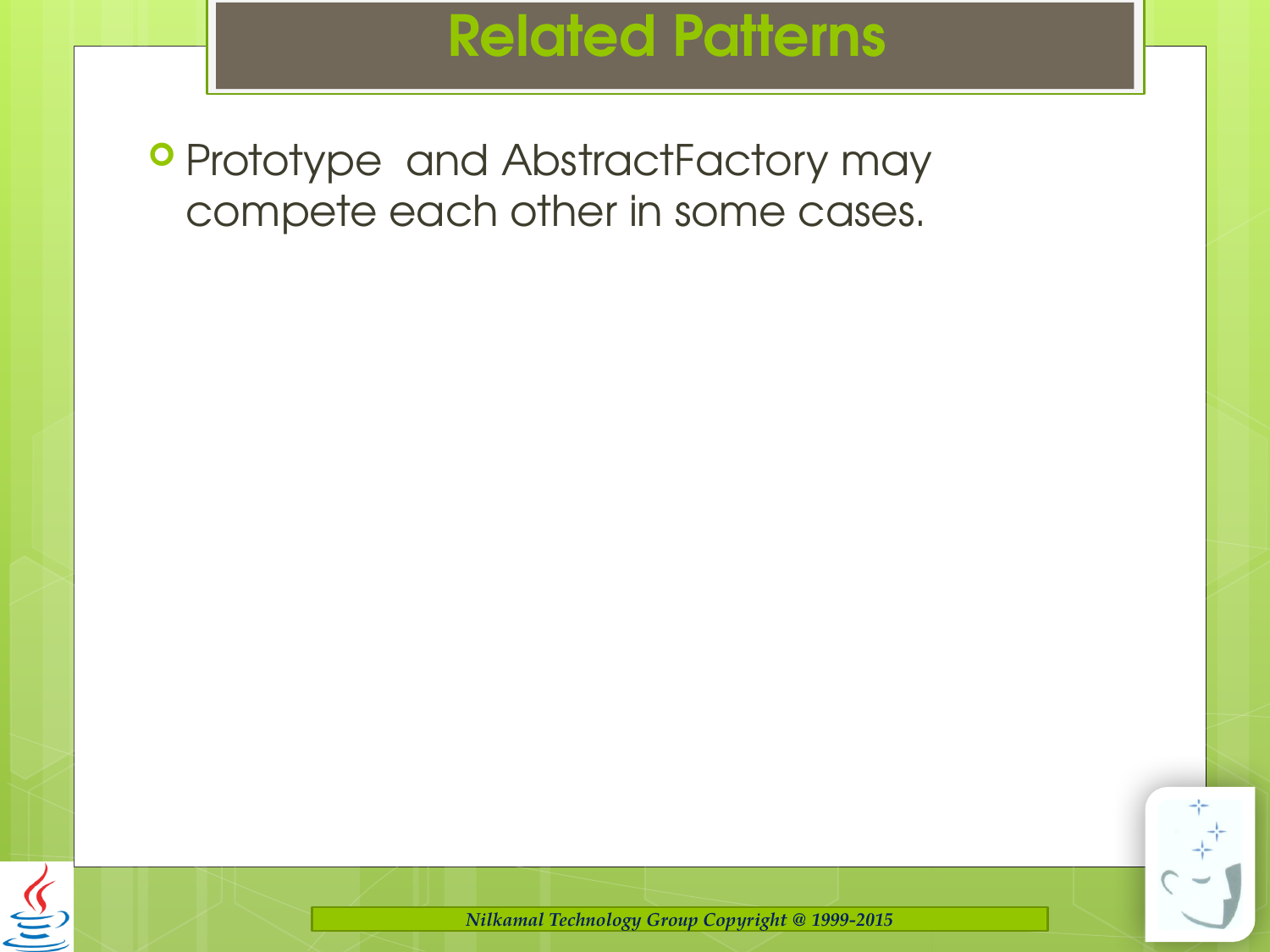

# Related Patterns
Prototype  and AbstractFactory may compete each other in some cases.